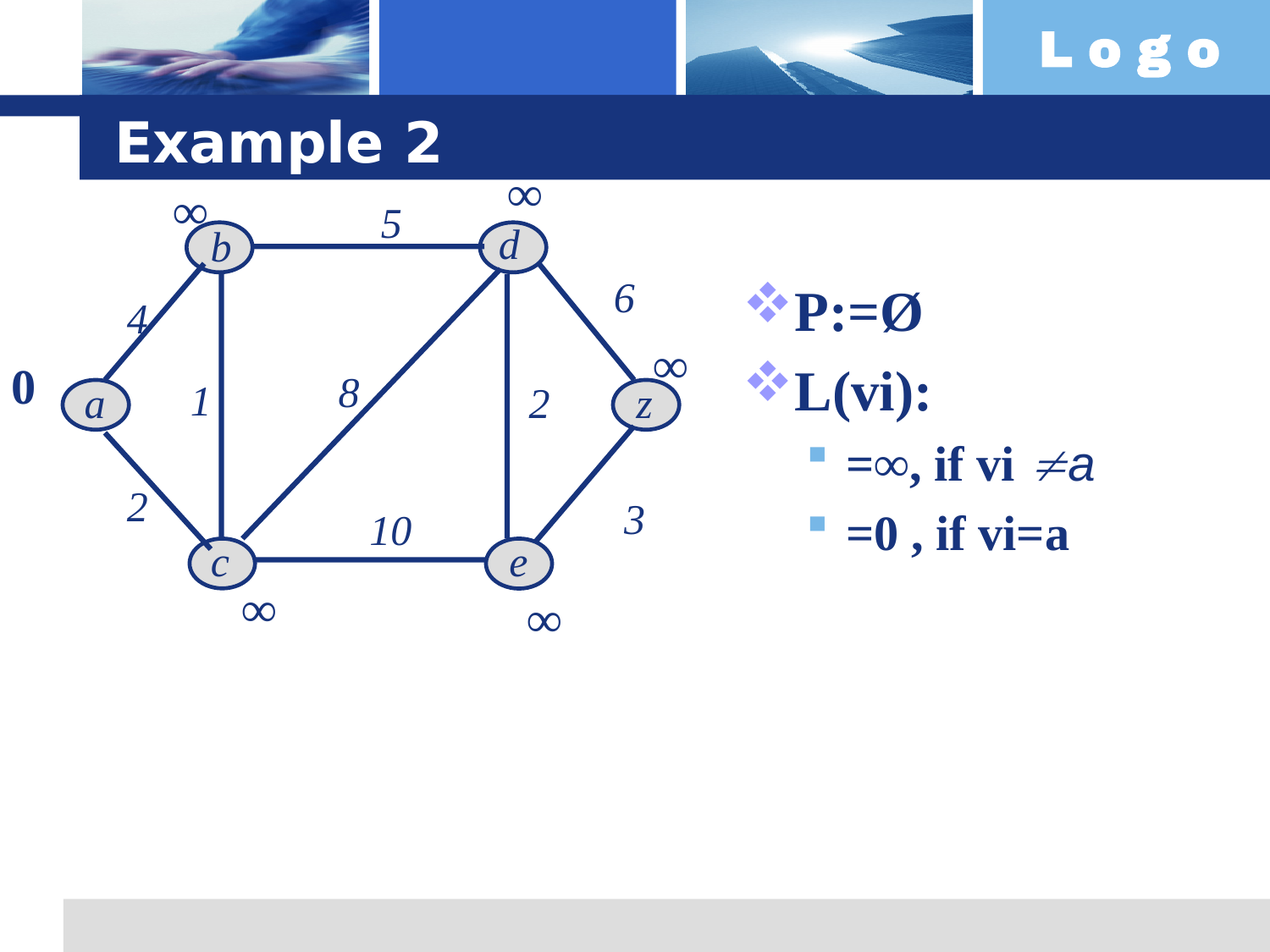

# Example 2
∞
∞
5
d
b

6

P:=Ø
L(vi):
=∞, if vi ≠a
=0 , if vi=a

4
∞
0
8
1
a
2
z

2
3
10
c
e

∞
∞